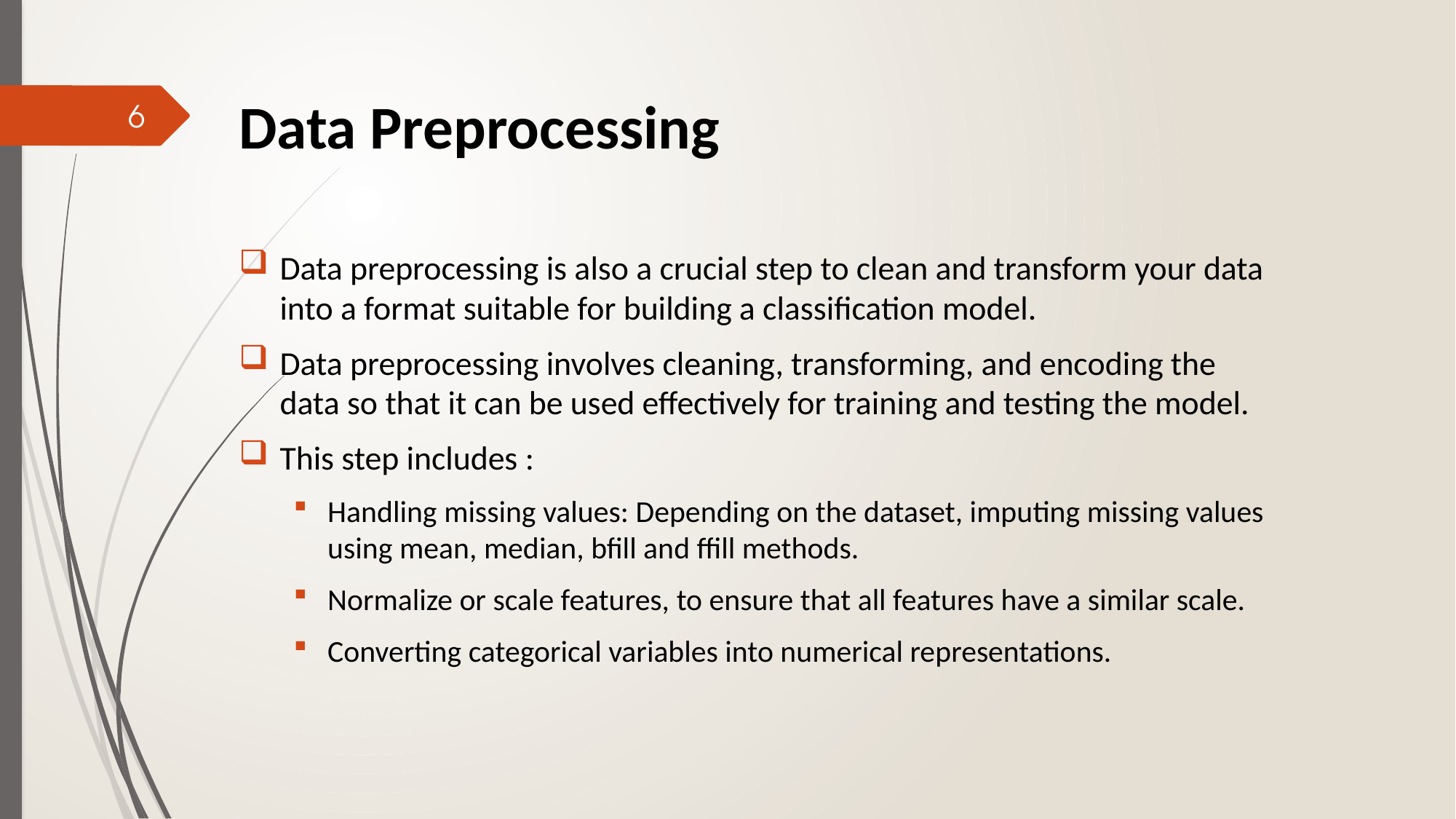

Data Preprocessing

Data preprocessing is also a crucial step to clean and transform your data into a format suitable for building a classification model.
Data preprocessing involves cleaning, transforming, and encoding the data so that it can be used effectively for training and testing the model.
This step includes :
Handling missing values: Depending on the dataset, imputing missing values using mean, median, bfill and ffill methods.
Normalize or scale features, to ensure that all features have a similar scale.
Converting categorical variables into numerical representations.

6